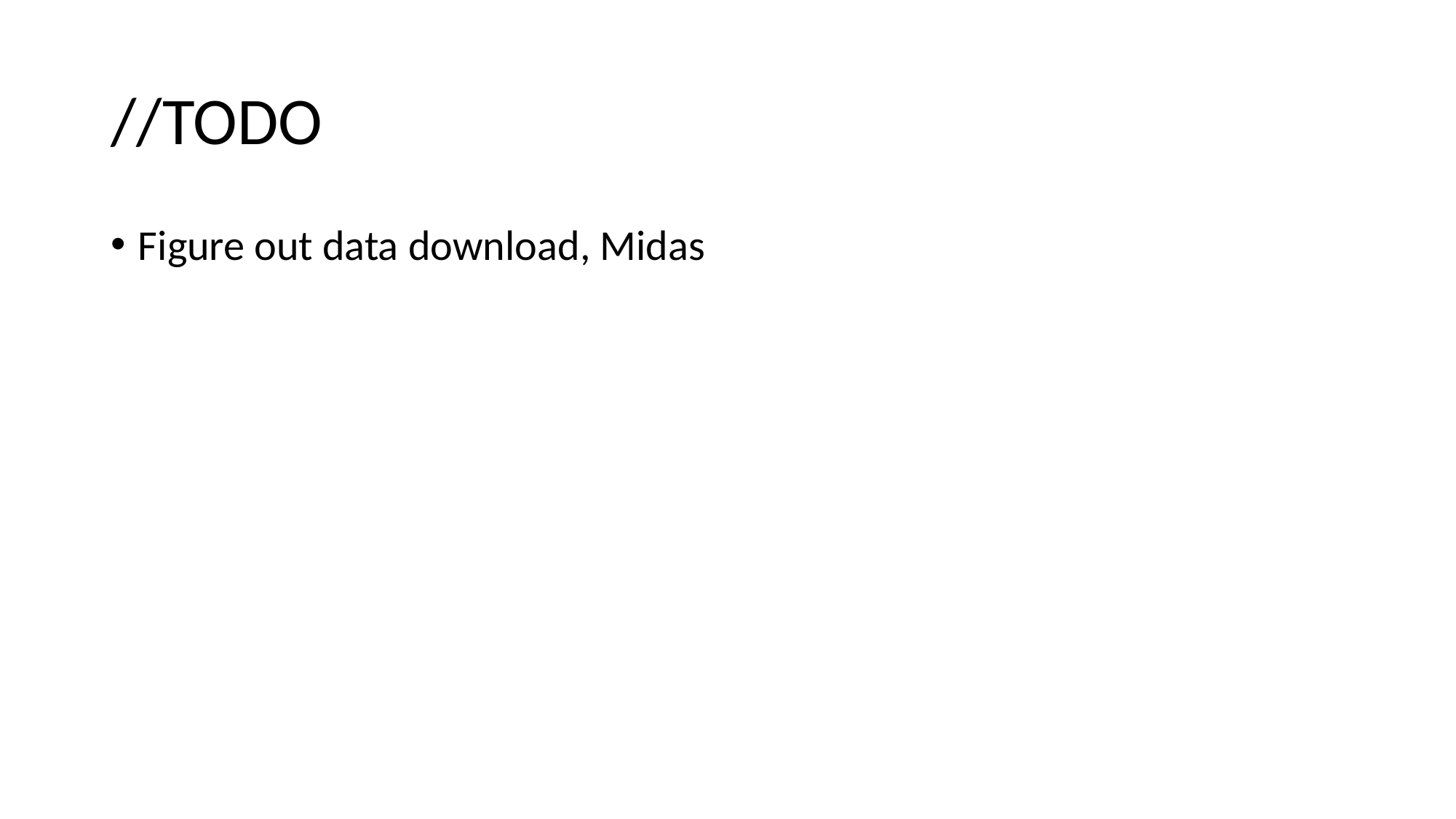

# //TODO
Figure out data download, Midas